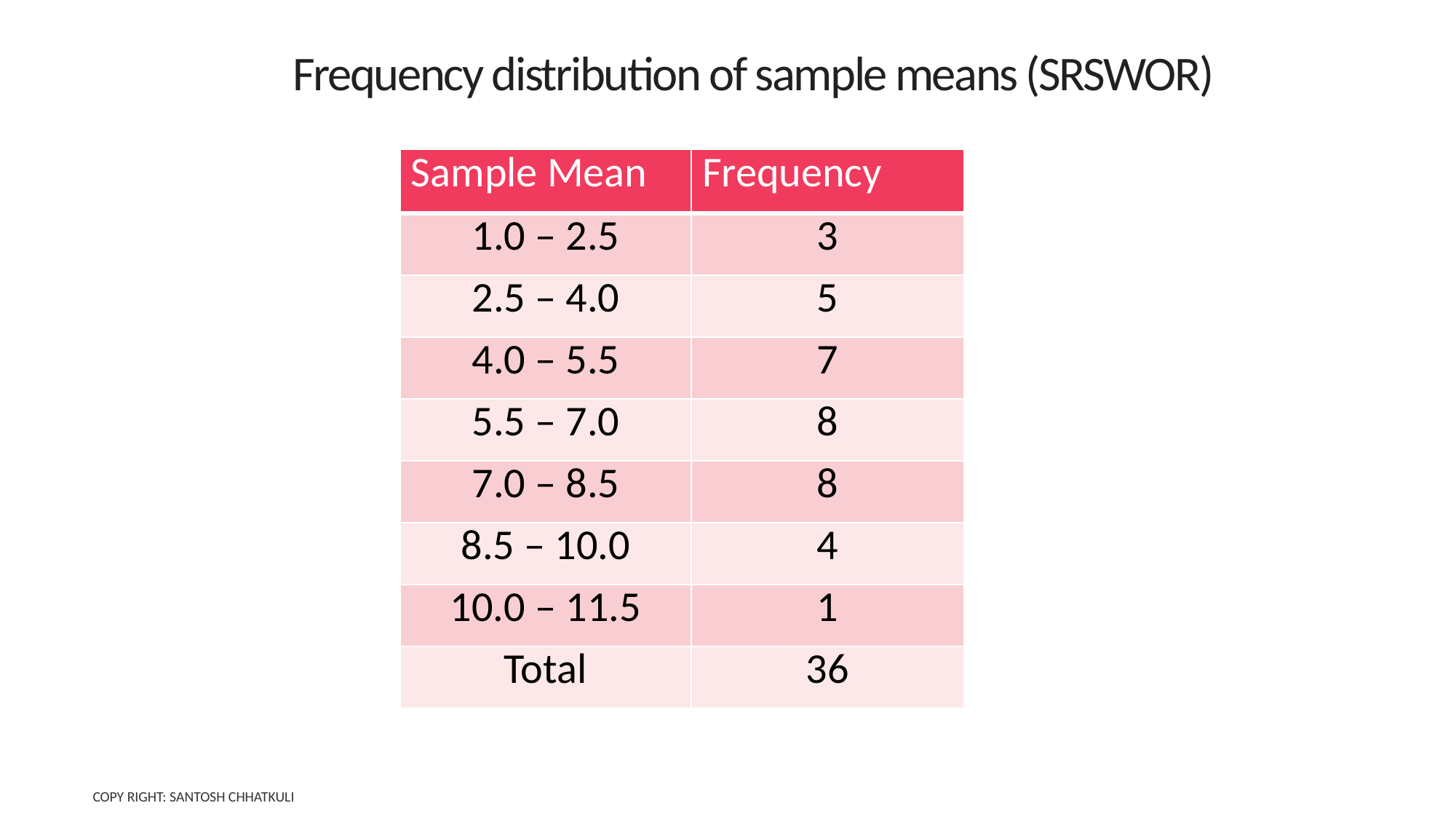

# Frequency distribution of sample means (SRSWOR)
| Sample Mean | Frequency |
| --- | --- |
| 1.0 – 2.5 | 3 |
| 2.5 – 4.0 | 5 |
| 4.0 – 5.5 | 7 |
| 5.5 – 7.0 | 8 |
| 7.0 – 8.5 | 8 |
| 8.5 – 10.0 | 4 |
| 10.0 – 11.5 | 1 |
| Total | 36 |
Copy Right: Santosh Chhatkuli